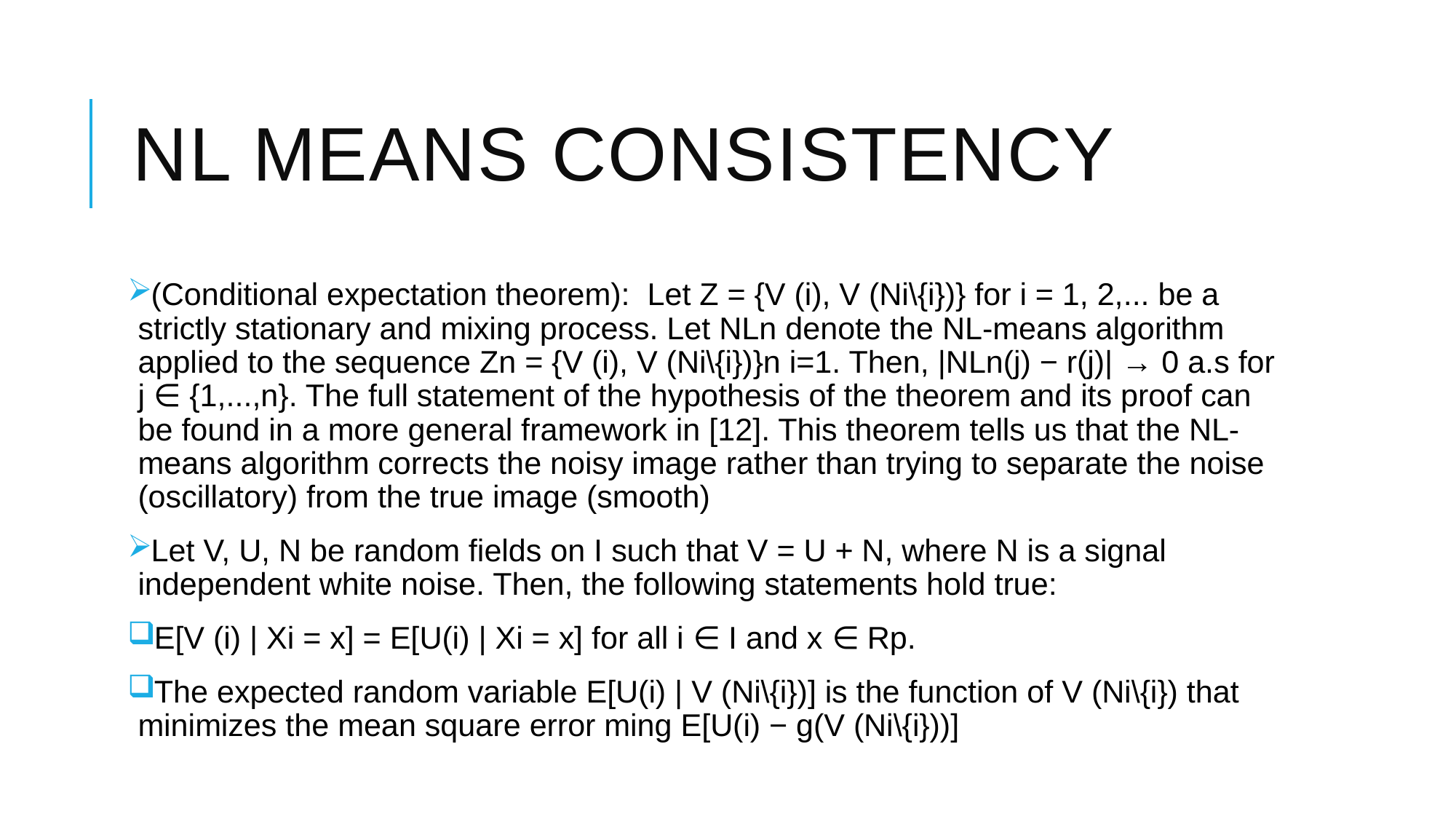

# NL MEANS CONSISTENCY
(Conditional expectation theorem):  Let Z = {V (i), V (Ni\{i})} for i = 1, 2,... be a strictly stationary and mixing process. Let NLn denote the NL-means algorithm applied to the sequence Zn = {V (i), V (Ni\{i})}n i=1. Then, |NLn(j) − r(j)| → 0 a.s for j ∈ {1,...,n}. The full statement of the hypothesis of the theorem and its proof can be found in a more general framework in [12]. This theorem tells us that the NL-means algorithm corrects the noisy image rather than trying to separate the noise (oscillatory) from the true image (smooth)
Let V, U, N be random fields on I such that V = U + N, where N is a signal independent white noise. Then, the following statements hold true:
E[V (i) | Xi = x] = E[U(i) | Xi = x] for all i ∈ I and x ∈ Rp.
The expected random variable E[U(i) | V (Ni\{i})] is the function of V (Ni\{i}) that minimizes the mean square error ming E[U(i) − g(V (Ni\{i}))]